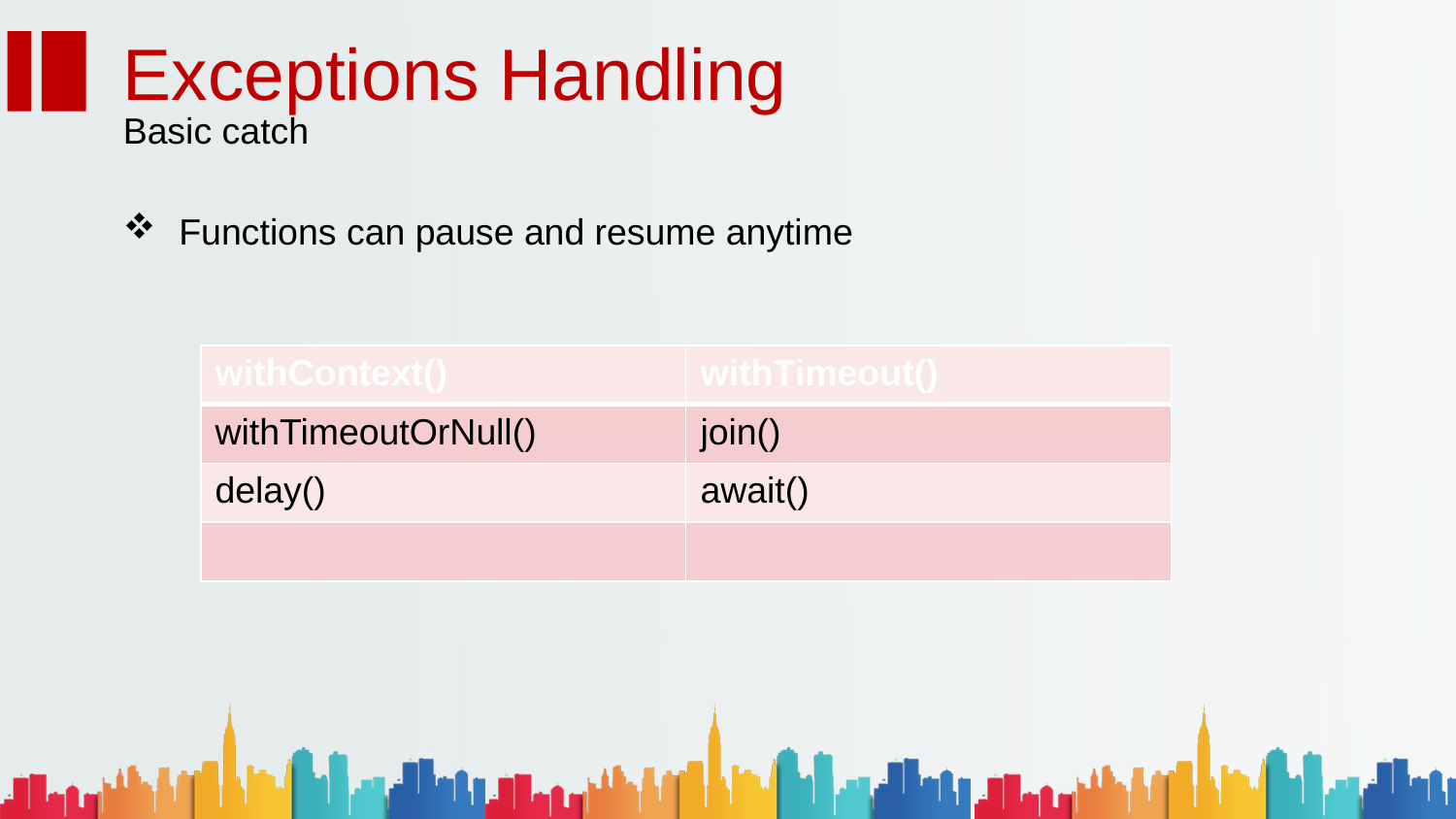

Exceptions Handling

Basic catch
 Functions can pause and resume anytime

| withContext() | withTimeout() |
| --- | --- |
| withTimeoutOrNull() | join() |
| delay() | await() |
|  |  |